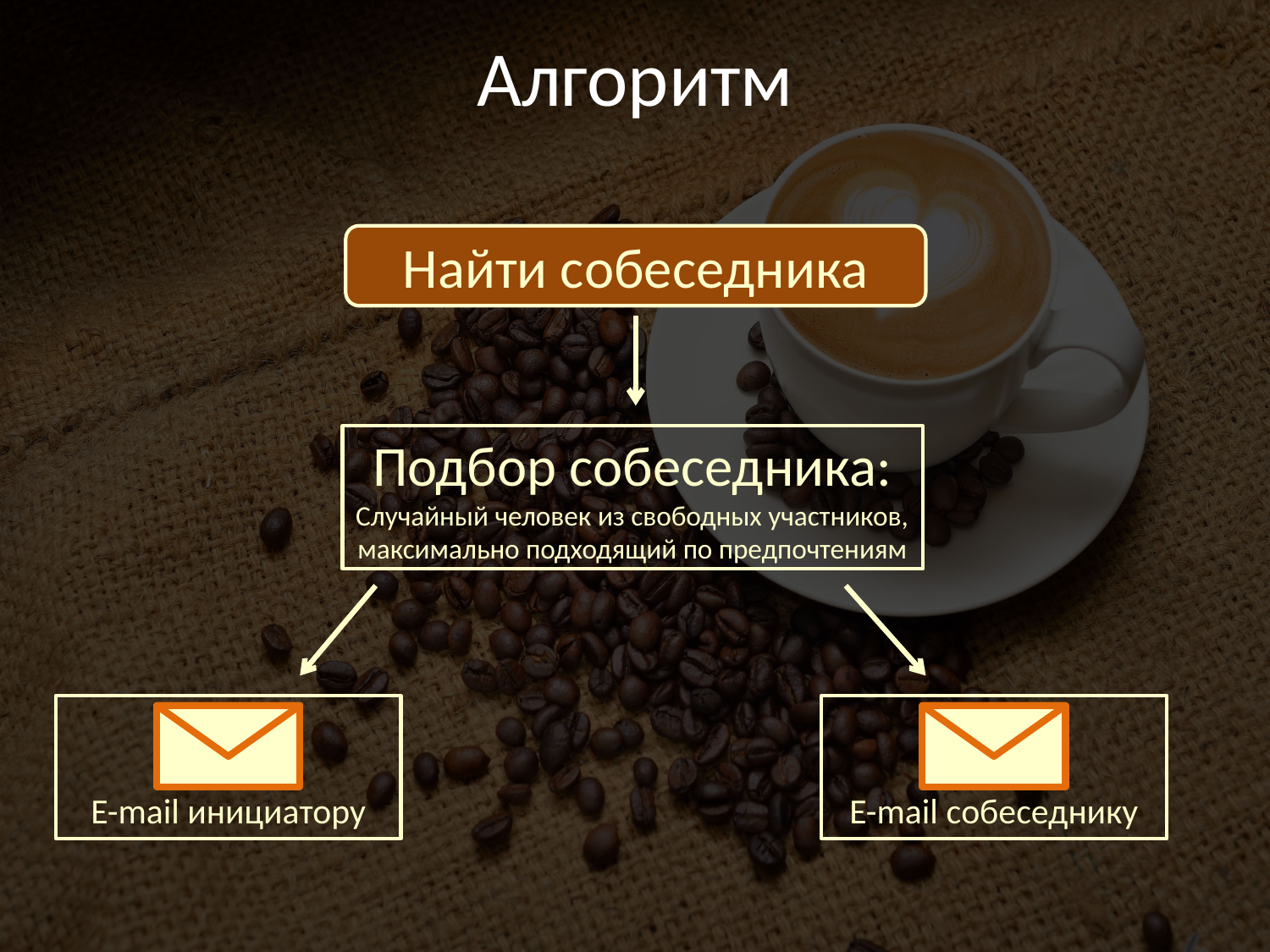

# Алгоритм
Найти собеседника
Подбор собеседника:
Случайный человек из свободных участников, максимально подходящий по предпочтениям

E-mail собеседнику

E-mail инициатору